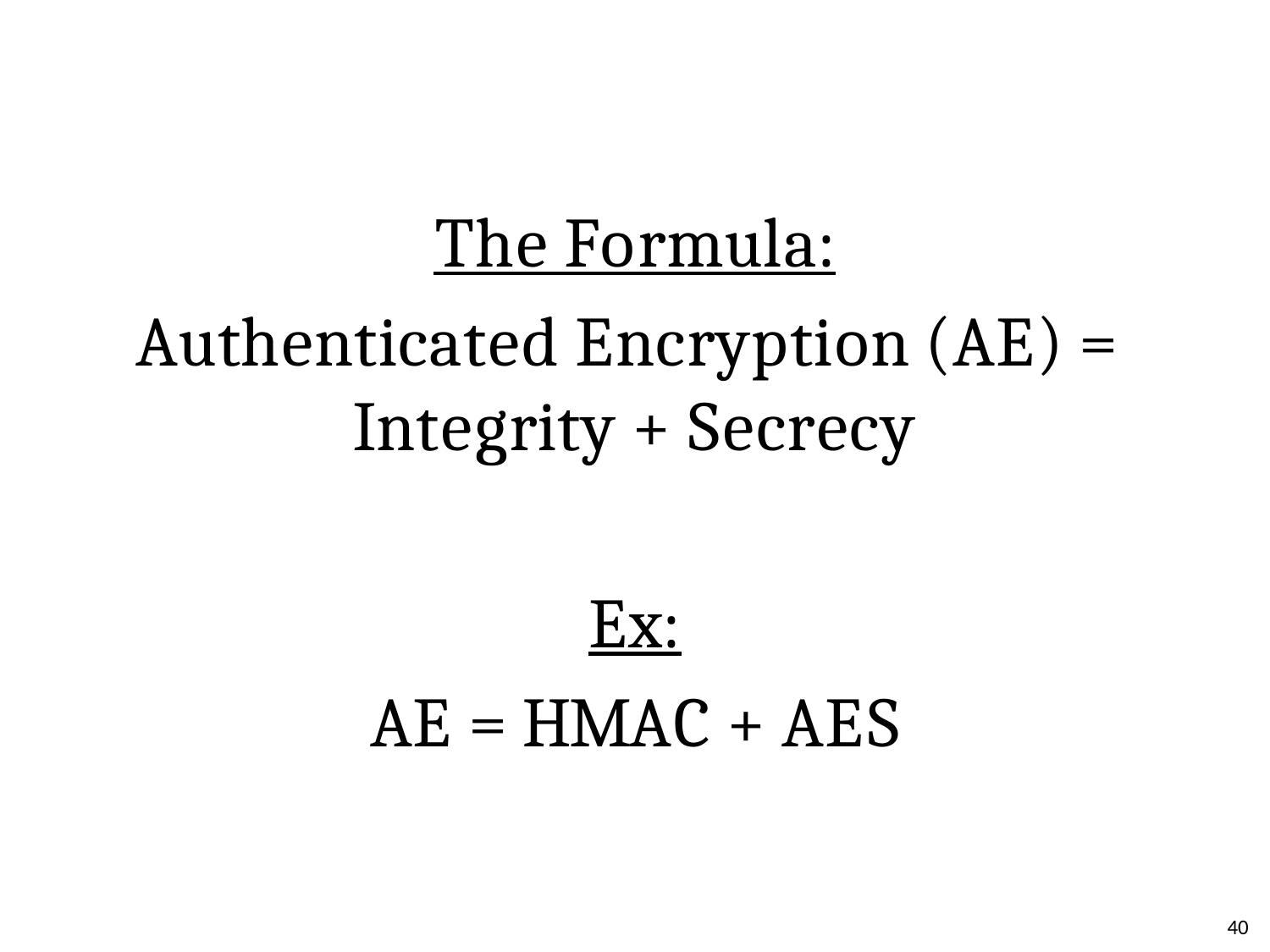

#
The Formula:
Authenticated Encryption (AE) =
Integrity + Secrecy

Ex:
AE = HMAC + AES
40